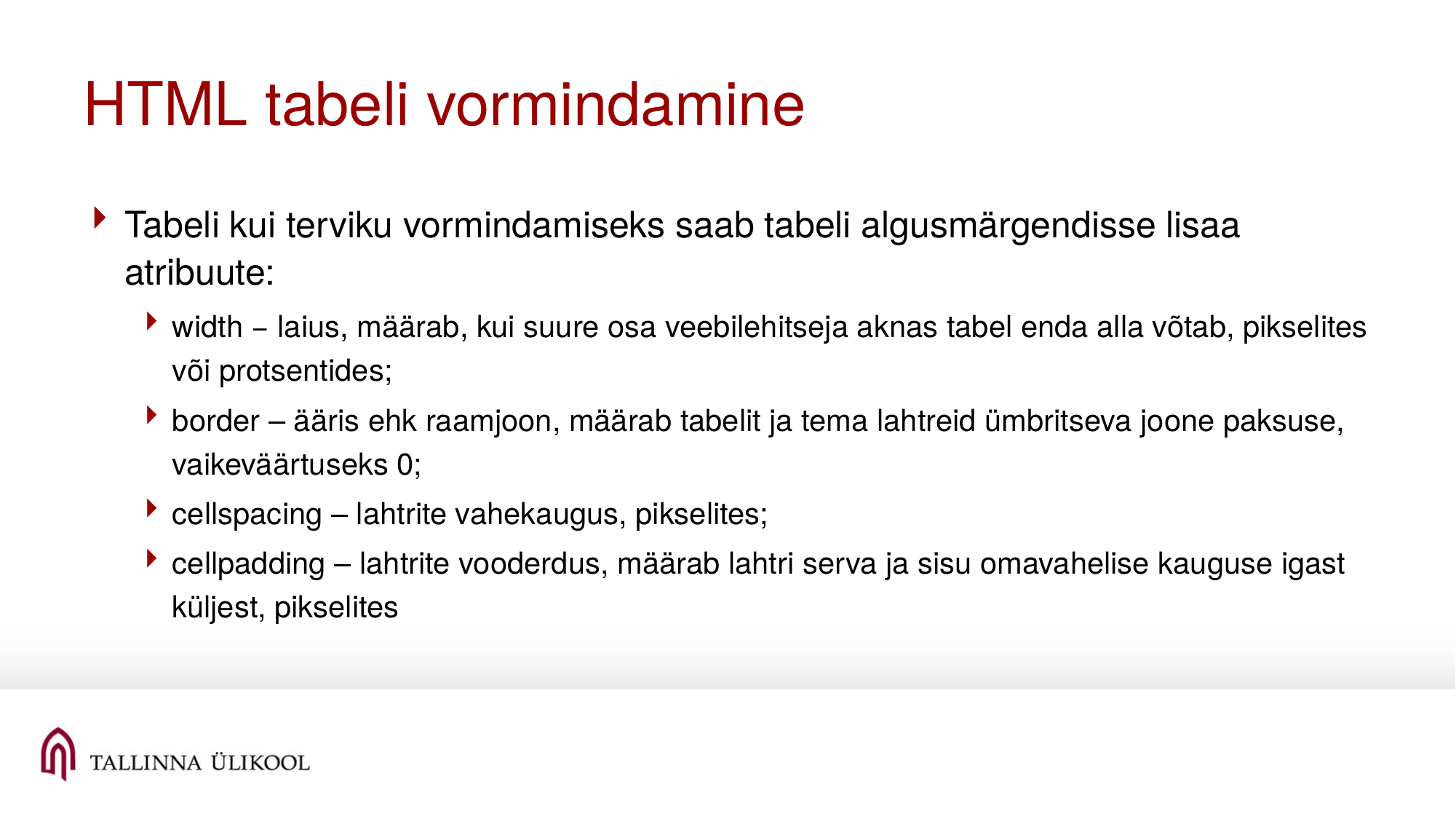

# HTML tabeli vormindamine
Tabeli kui terviku vormindamiseks saab tabeli algusmärgendisse lisaa atribuute:
width − laius, määrab, kui suure osa veebilehitseja aknas tabel enda alla võtab, pikselites või protsentides;
border – ääris ehk raamjoon, määrab tabelit ja tema lahtreid ümbritseva joone paksuse, vaikeväärtuseks 0;
cellspacing – lahtrite vahekaugus, pikselites;
cellpadding – lahtrite vooderdus, määrab lahtri serva ja sisu omavahelise kauguse igast küljest, pikselites